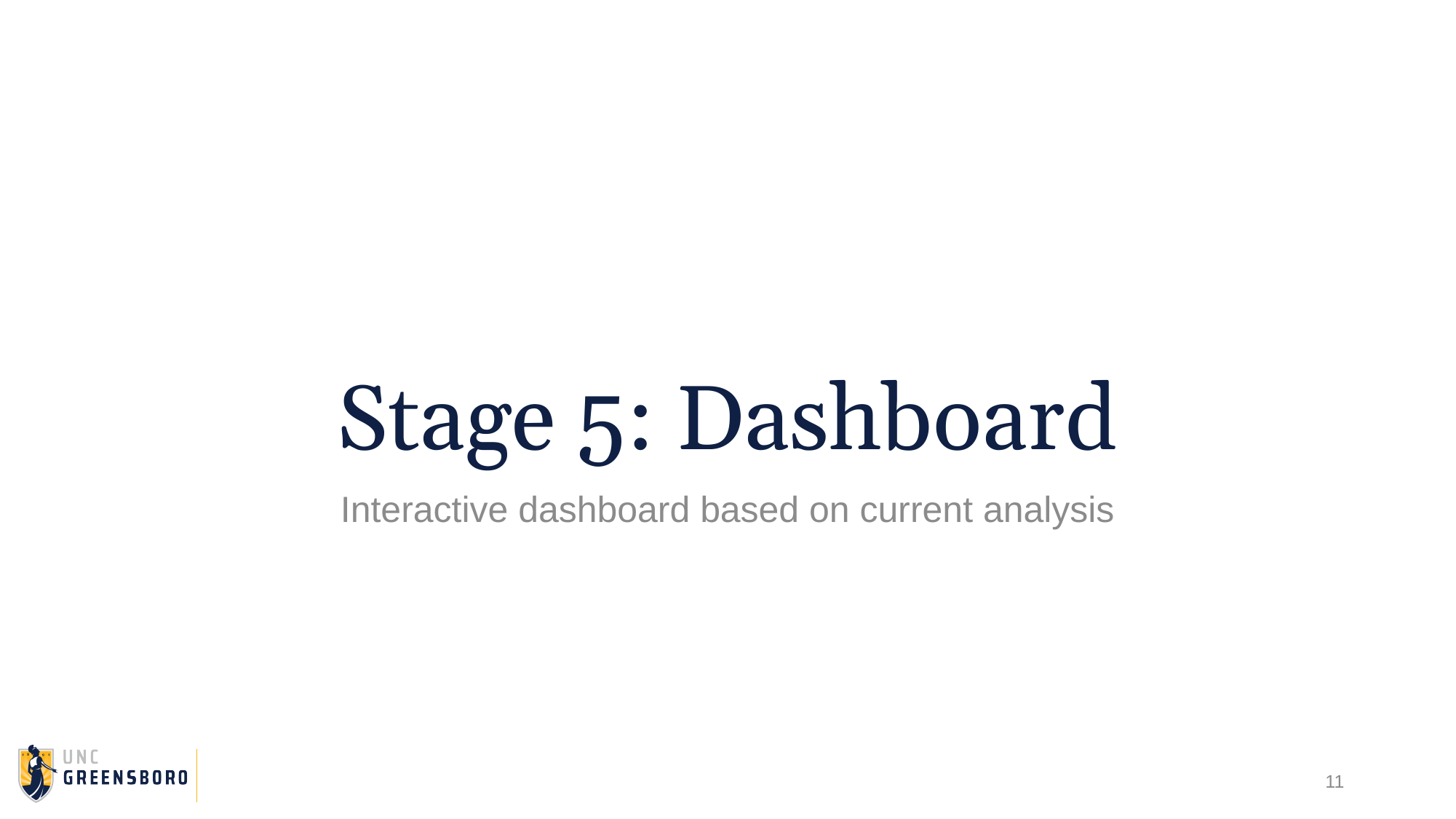

# Stage 5: Dashboard
Interactive dashboard based on current analysis

11